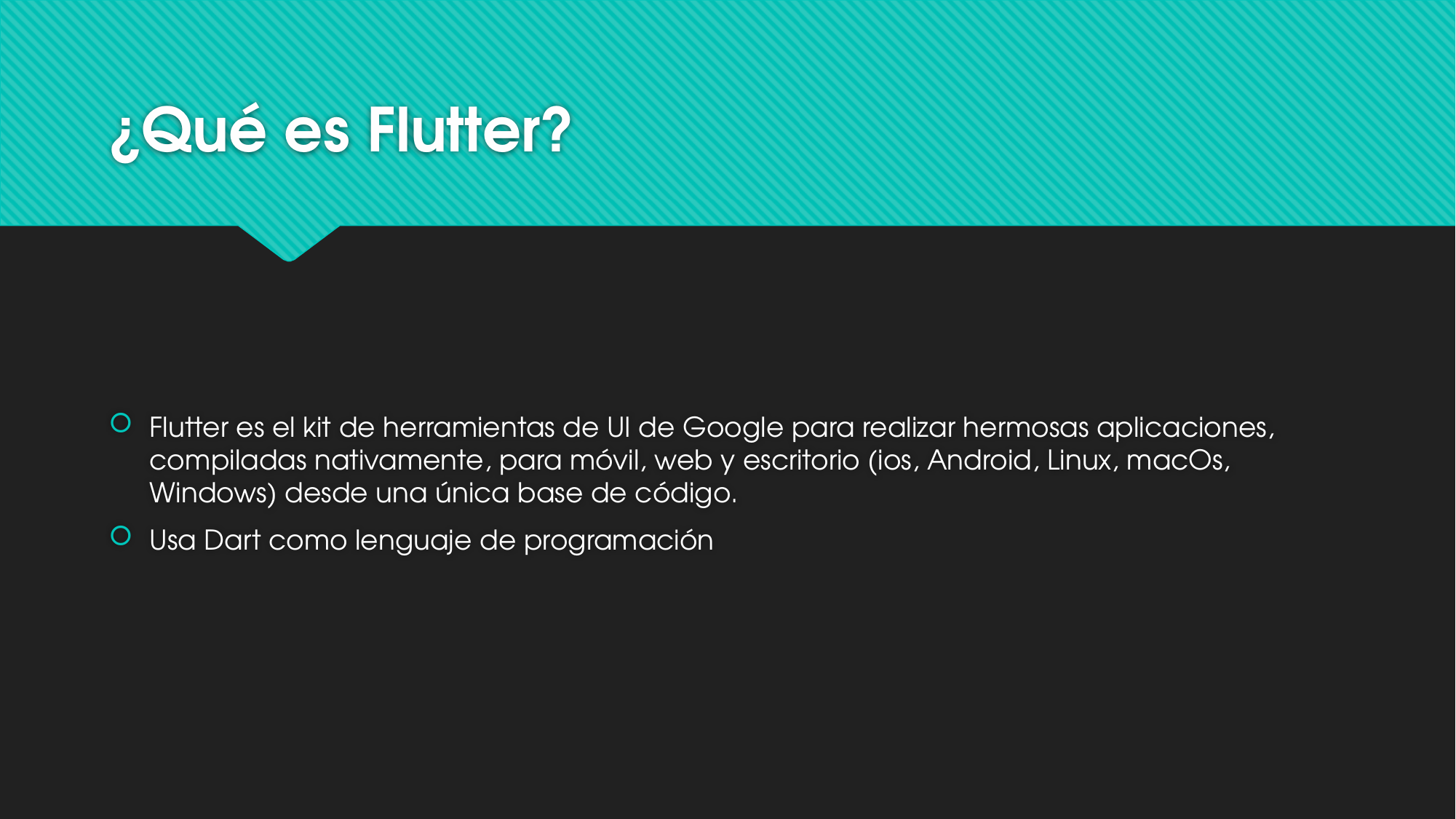

# ¿Qué es Flutter?
Flutter es el kit de herramientas de UI de Google para realizar hermosas aplicaciones, compiladas nativamente, para móvil, web y escritorio (ios, Android, Linux, macOs, Windows) desde una única base de código.
Usa Dart como lenguaje de programación